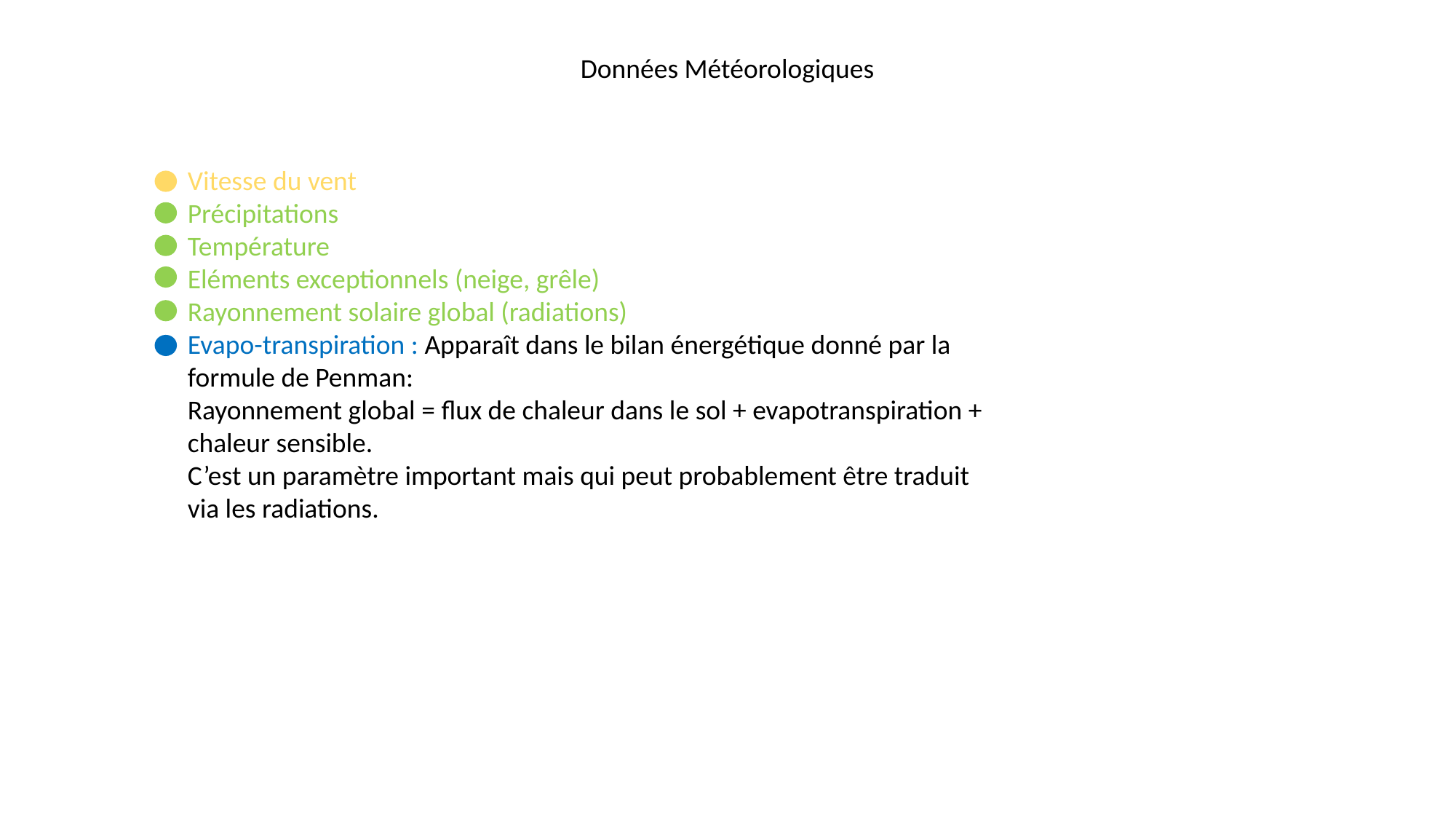

Données Météorologiques
Vitesse du vent
Précipitations
Température
Eléments exceptionnels (neige, grêle)
Rayonnement solaire global (radiations)
Evapo-transpiration : Apparaît dans le bilan énergétique donné par la formule de Penman:
Rayonnement global = flux de chaleur dans le sol + evapotranspiration + chaleur sensible.
C’est un paramètre important mais qui peut probablement être traduit via les radiations.